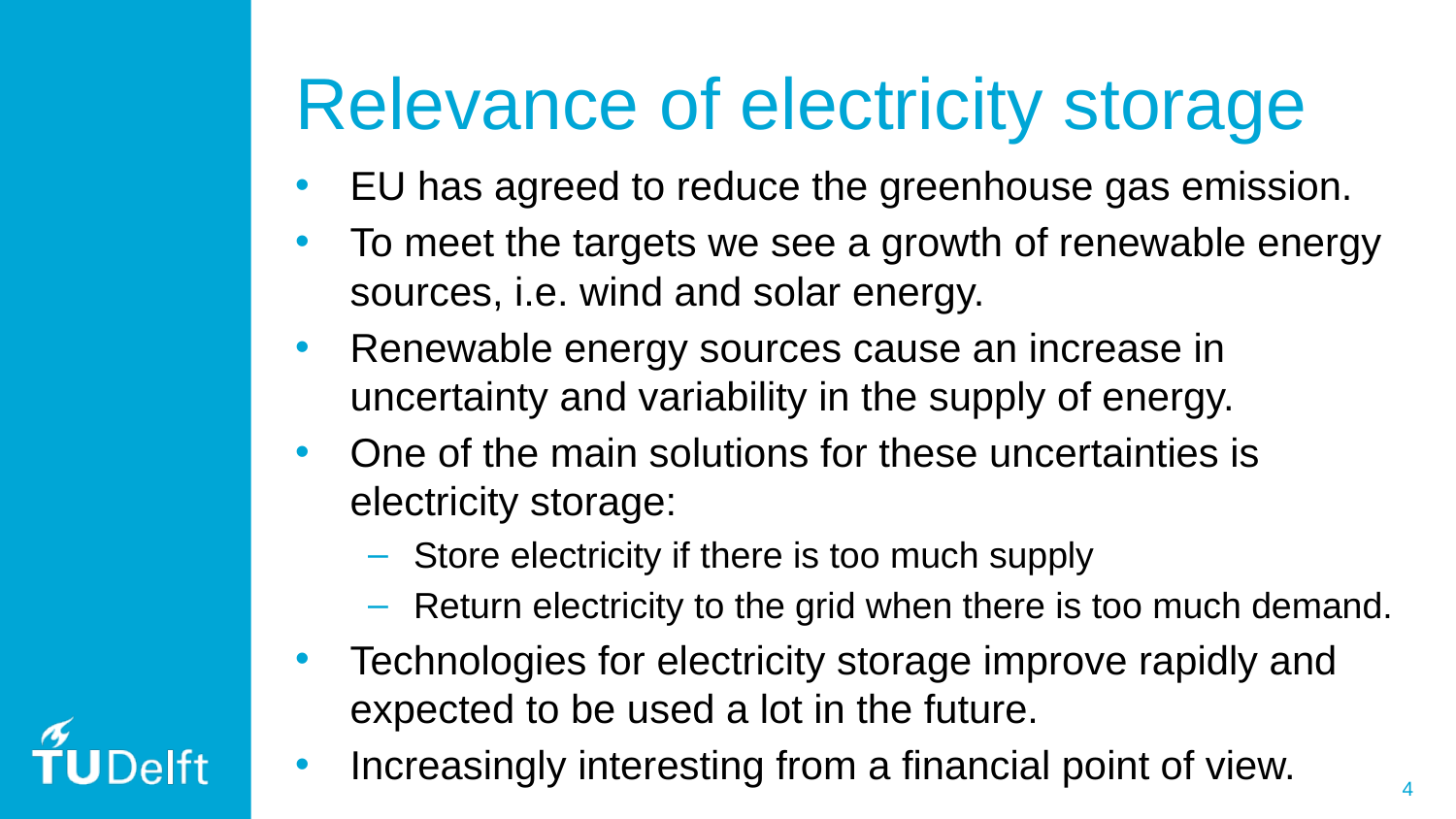

# Relevance of electricity storage
EU has agreed to reduce the greenhouse gas emission.
To meet the targets we see a growth of renewable energy sources, i.e. wind and solar energy.
Renewable energy sources cause an increase in uncertainty and variability in the supply of energy.
One of the main solutions for these uncertainties is electricity storage:
Store electricity if there is too much supply
Return electricity to the grid when there is too much demand.
Technologies for electricity storage improve rapidly and expected to be used a lot in the future.
Increasingly interesting from a financial point of view.